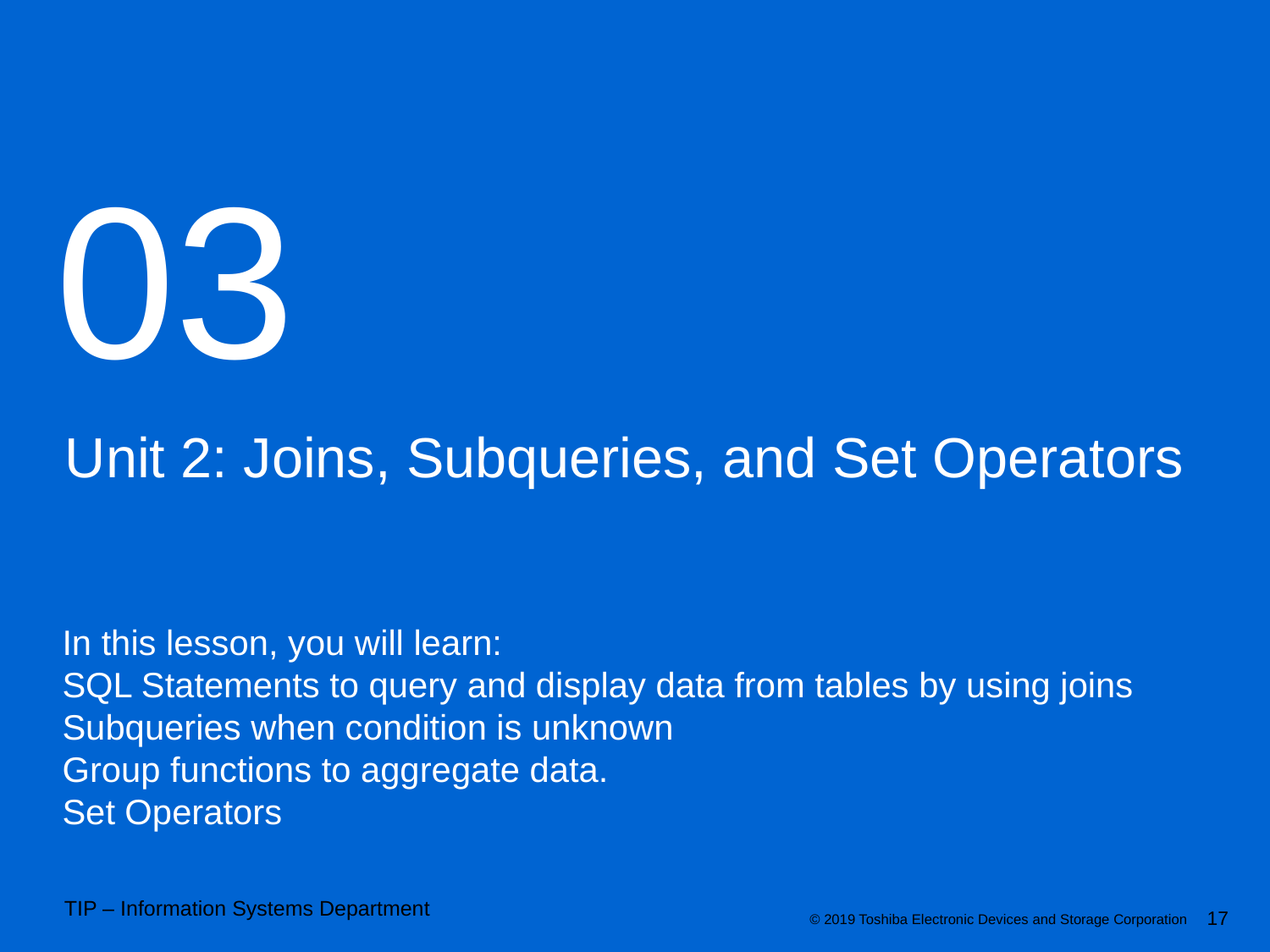

03
# Unit 2: Joins, Subqueries, and Set Operators
In this lesson, you will learn:
SQL Statements to query and display data from tables by using joins
Subqueries when condition is unknown
Group functions to aggregate data.
Set Operators

TIP – Information Systems Department